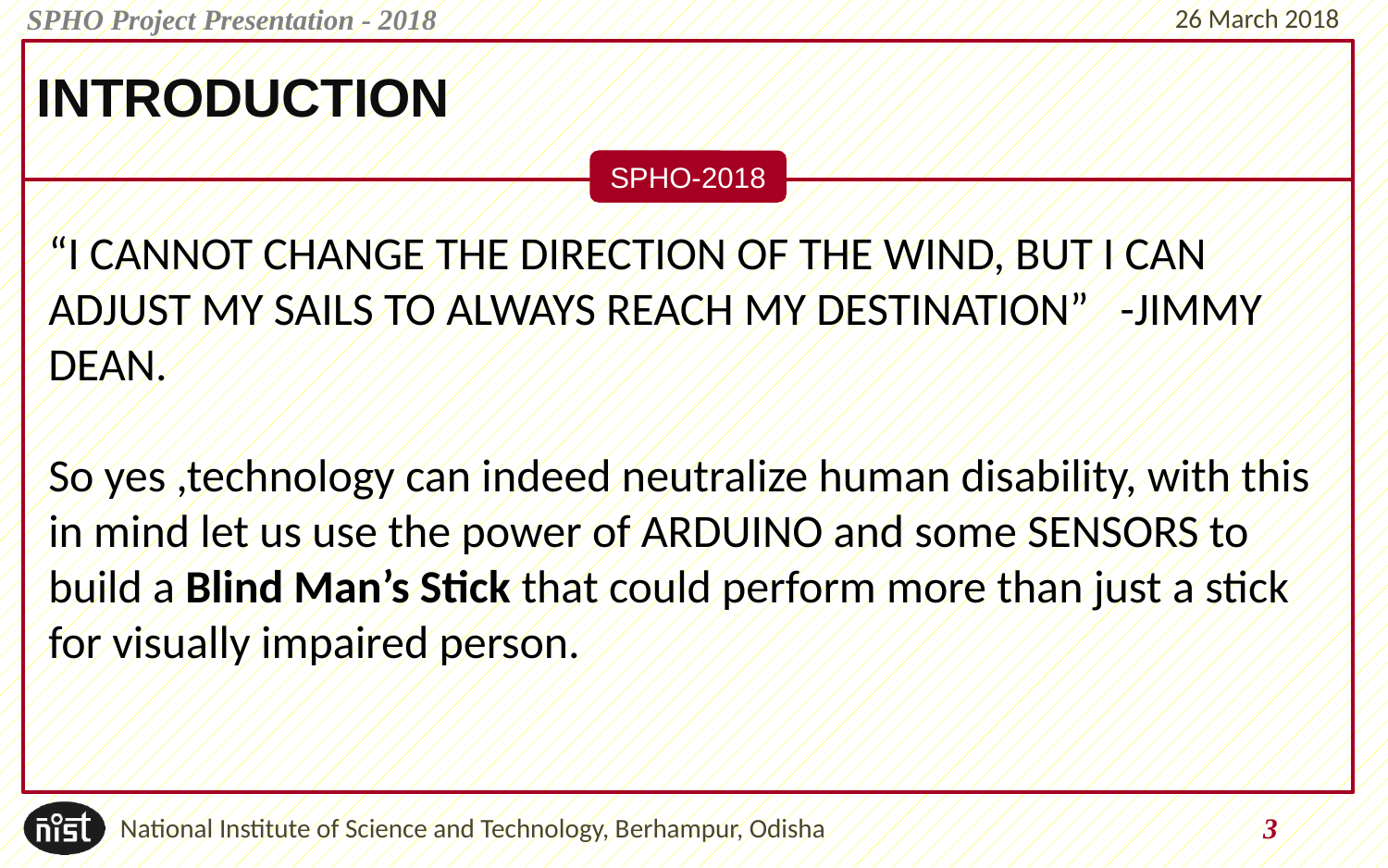

26 March 2018
# INTRODUCTION

“I CANNOT CHANGE THE DIRECTION OF THE WIND, BUT I CAN ADJUST MY SAILS TO ALWAYS REACH MY DESTINATION”   -JIMMY DEAN.

So yes ,technology can indeed neutralize human disability, with this in mind let us use the power of ARDUINO and some SENSORS to build a Blind Man’s Stick that could perform more than just a stick for visually impaired person.
National Institute of Science and Technology, Berhampur, Odisha
3